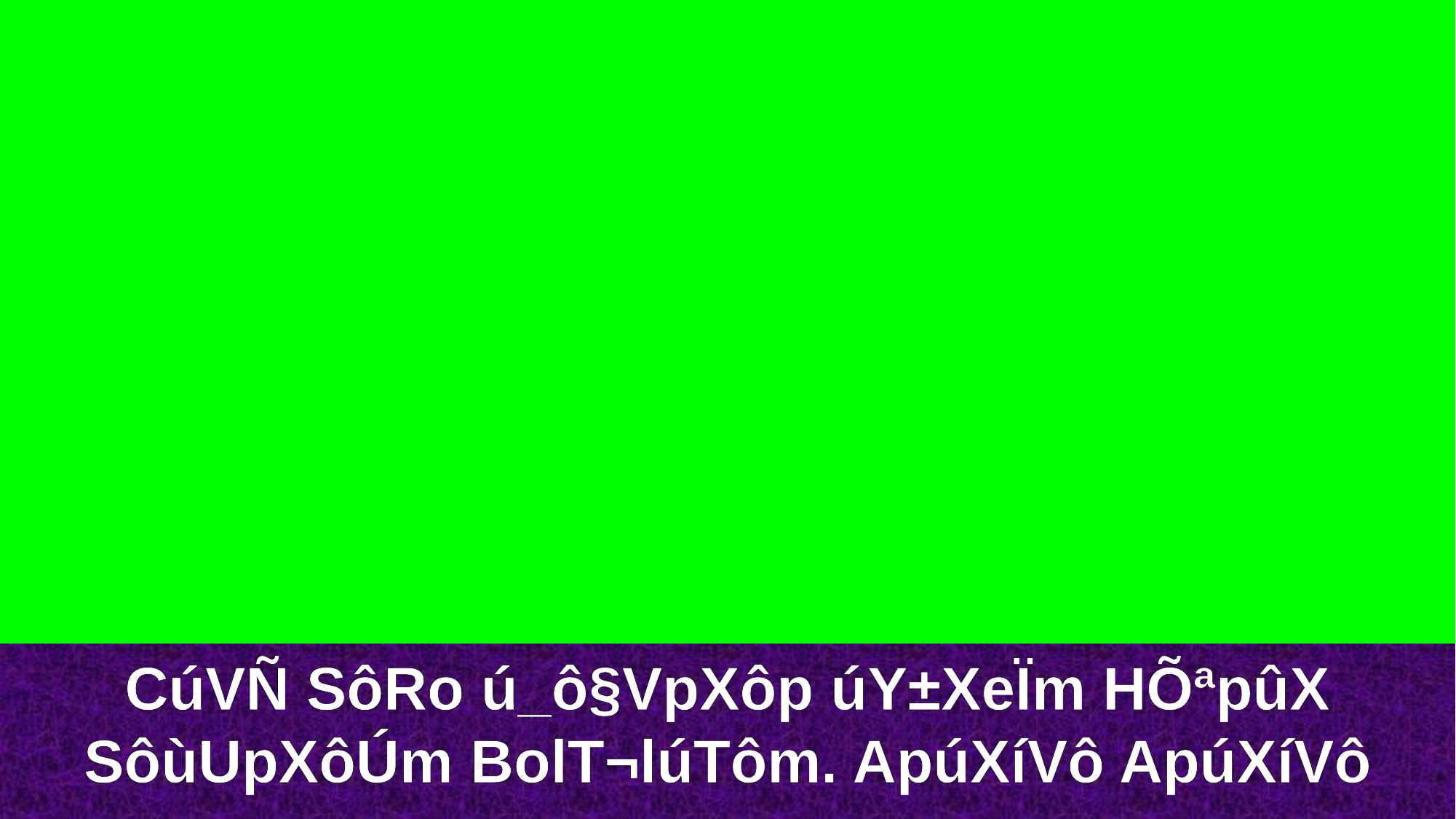

CúVÑ SôRo ú_ô§VpXôp úY±XeÏm HÕªpûX SôùUpXôÚm BolT¬lúTôm. ApúXíVô ApúXíVô